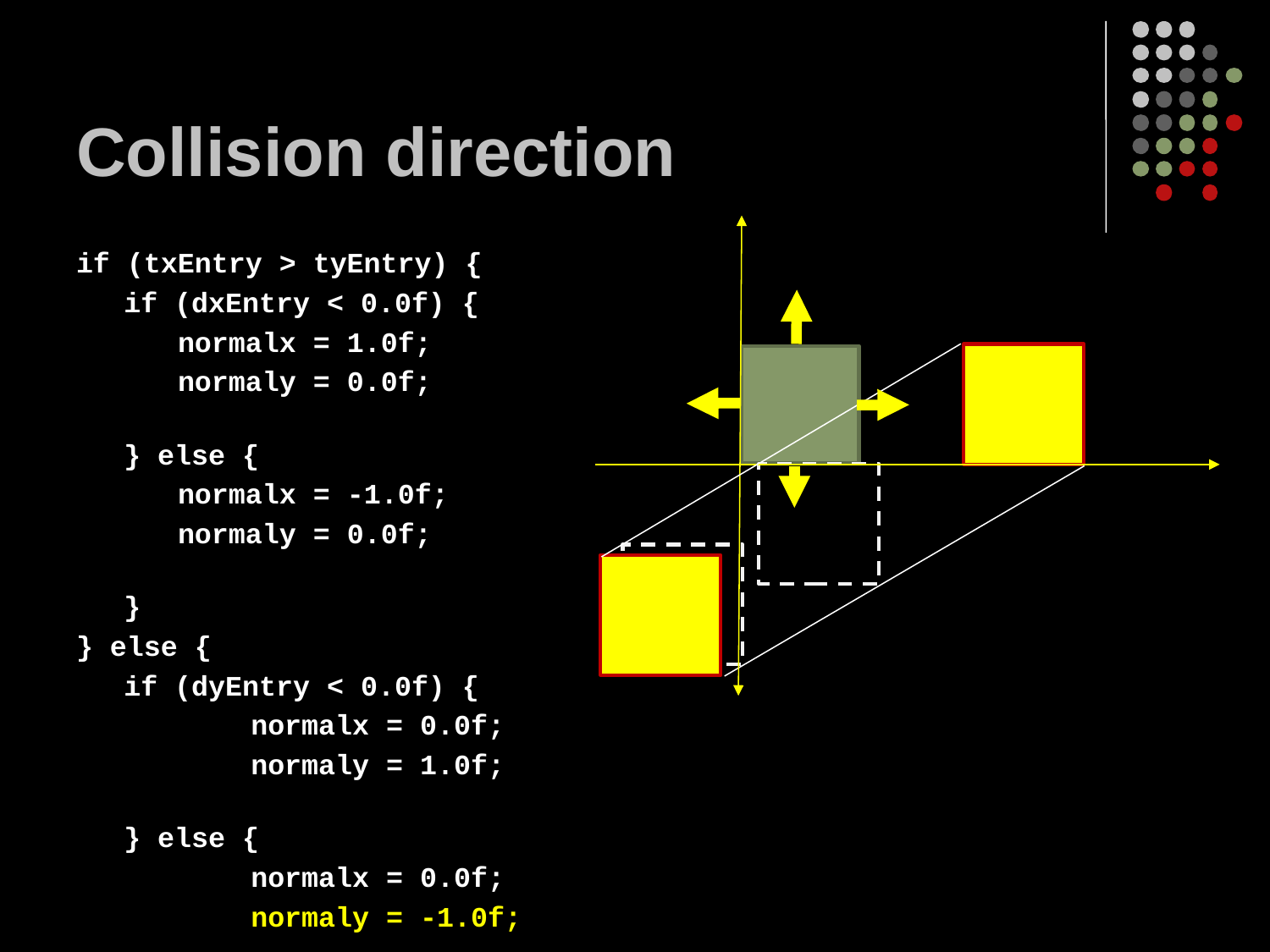

# Collision direction
if (txEntry > tyEntry) {
	if (dxEntry < 0.0f) {
      normalx = 1.0f;
      normaly = 0.0f;
	} else {
      normalx = -1.0f;
      normaly = 0.0f;
	}
} else {
	if (dyEntry < 0.0f) {
		normalx = 0.0f;
		normaly = 1.0f;
	} else {
		normalx = 0.0f;
		normaly = -1.0f;
	}
}